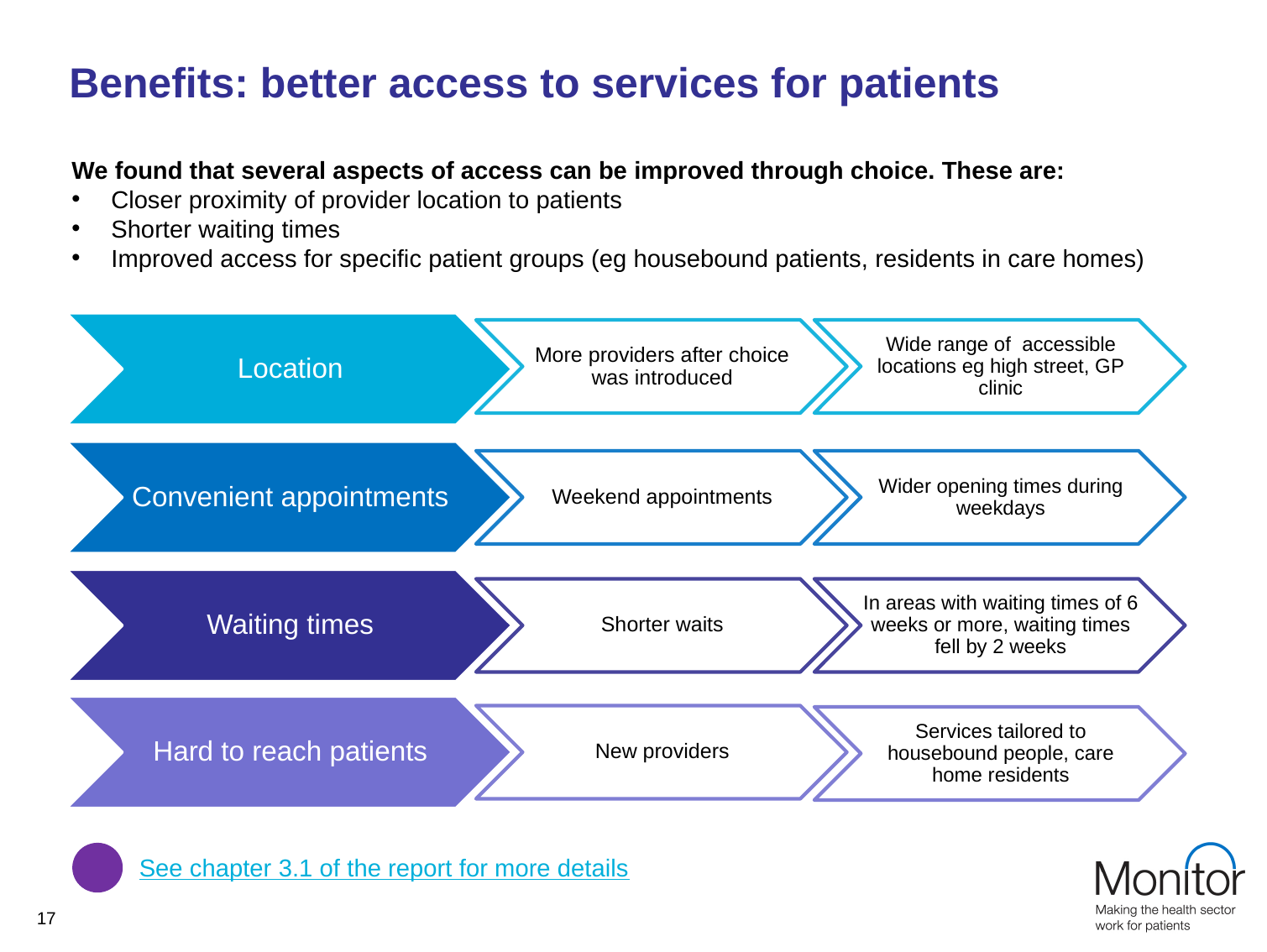

# Benefits: better access to services for patients
We found that several aspects of access can be improved through choice. These are:
Closer proximity of provider location to patients
Shorter waiting times
Improved access for specific patient groups (eg housebound patients, residents in care homes)
Location
More providers after choice was introduced
Wide range of  accessible locations eg high street, GP clinic
Convenient appointments
Weekend appointments
Wider opening times during weekdays
Waiting times
Shorter waits
In areas with waiting times of 6 weeks or more, waiting times fell by 2 weeks
Hard to reach patients
New providers
Services tailored to housebound people, care home residents

See chapter 3.1 of the report for more details
17